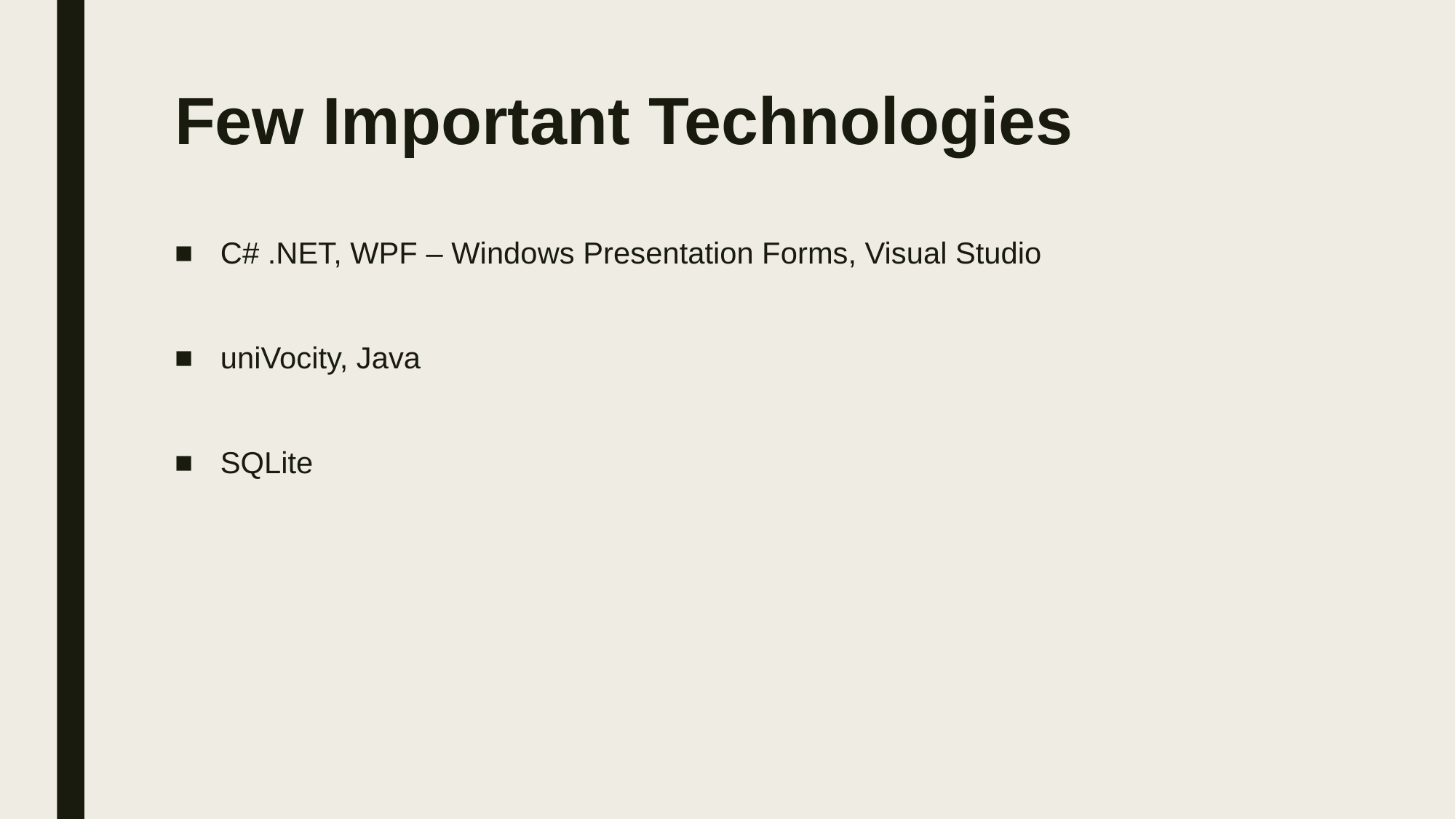

# Few Important Technologies
C# .NET, WPF – Windows Presentation Forms, Visual Studio

uniVocity, Java

SQLite